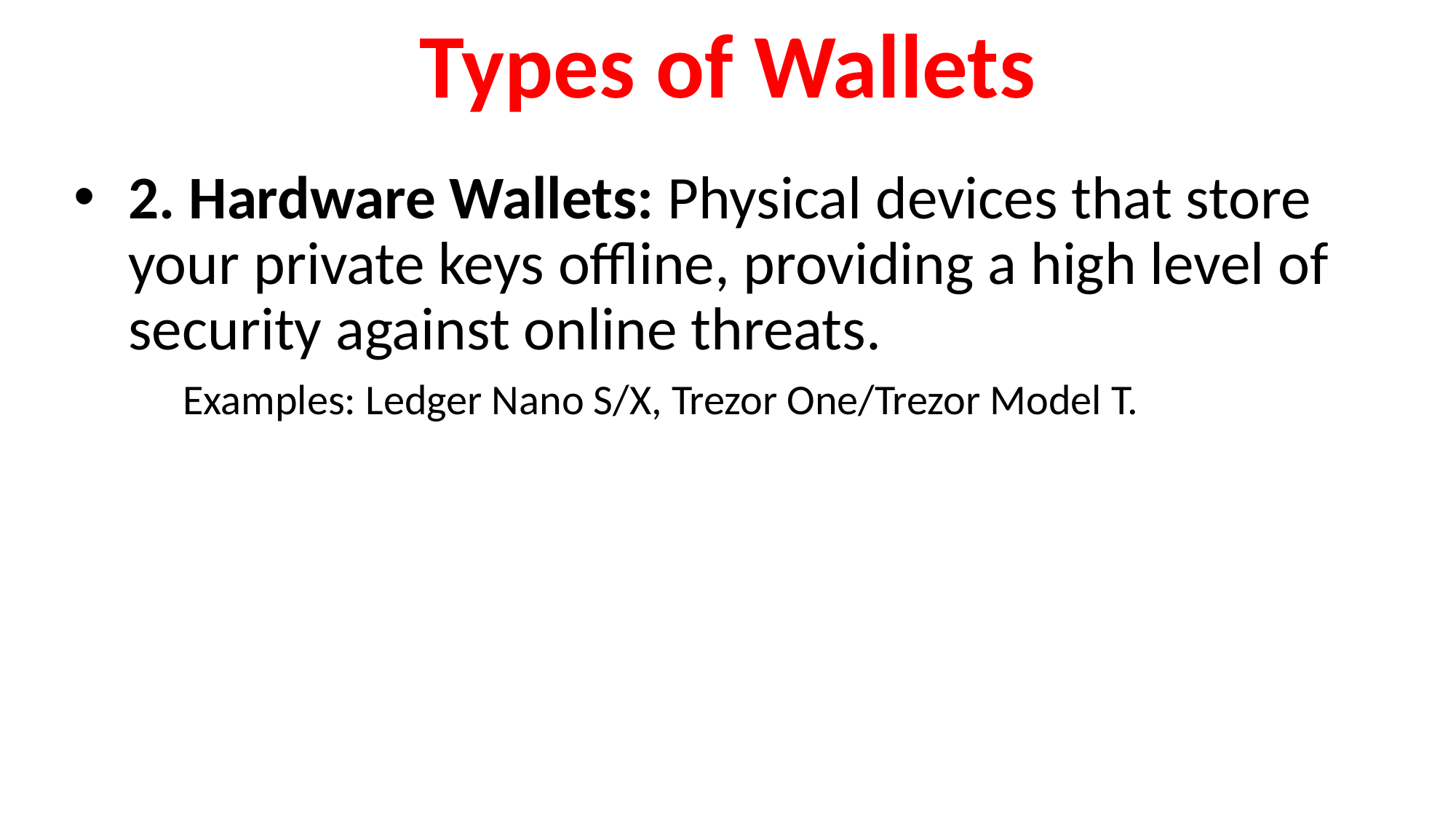

# Types of Wallets
2. Hardware Wallets: Physical devices that store your private keys offline, providing a high level of security against online threats.
	Examples: Ledger Nano S/X, Trezor One/Trezor Model T.